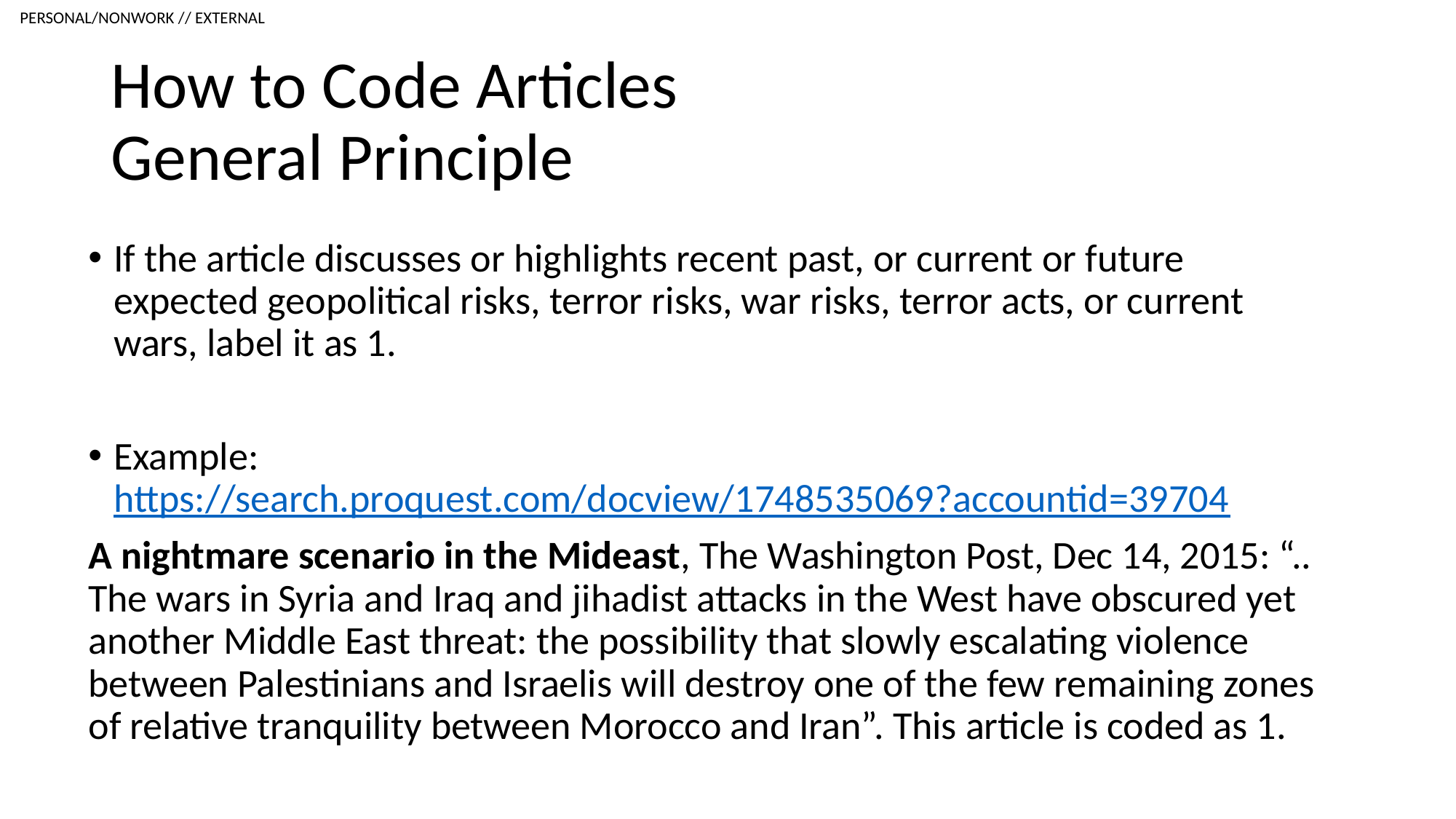

# How to Code Articles General Principle
If the article discusses or highlights recent past, or current or future expected geopolitical risks, terror risks, war risks, terror acts, or current wars, label it as 1.

Example: https://search.proquest.com/docview/1748535069?accountid=39704
A nightmare scenario in the Mideast, The Washington Post, Dec 14, 2015: “.. The wars in Syria and Iraq and jihadist attacks in the West have obscured yet another Middle East threat: the possibility that slowly escalating violence between Palestinians and Israelis will destroy one of the few remaining zones of relative tranquility between Morocco and Iran”. This article is coded as 1.